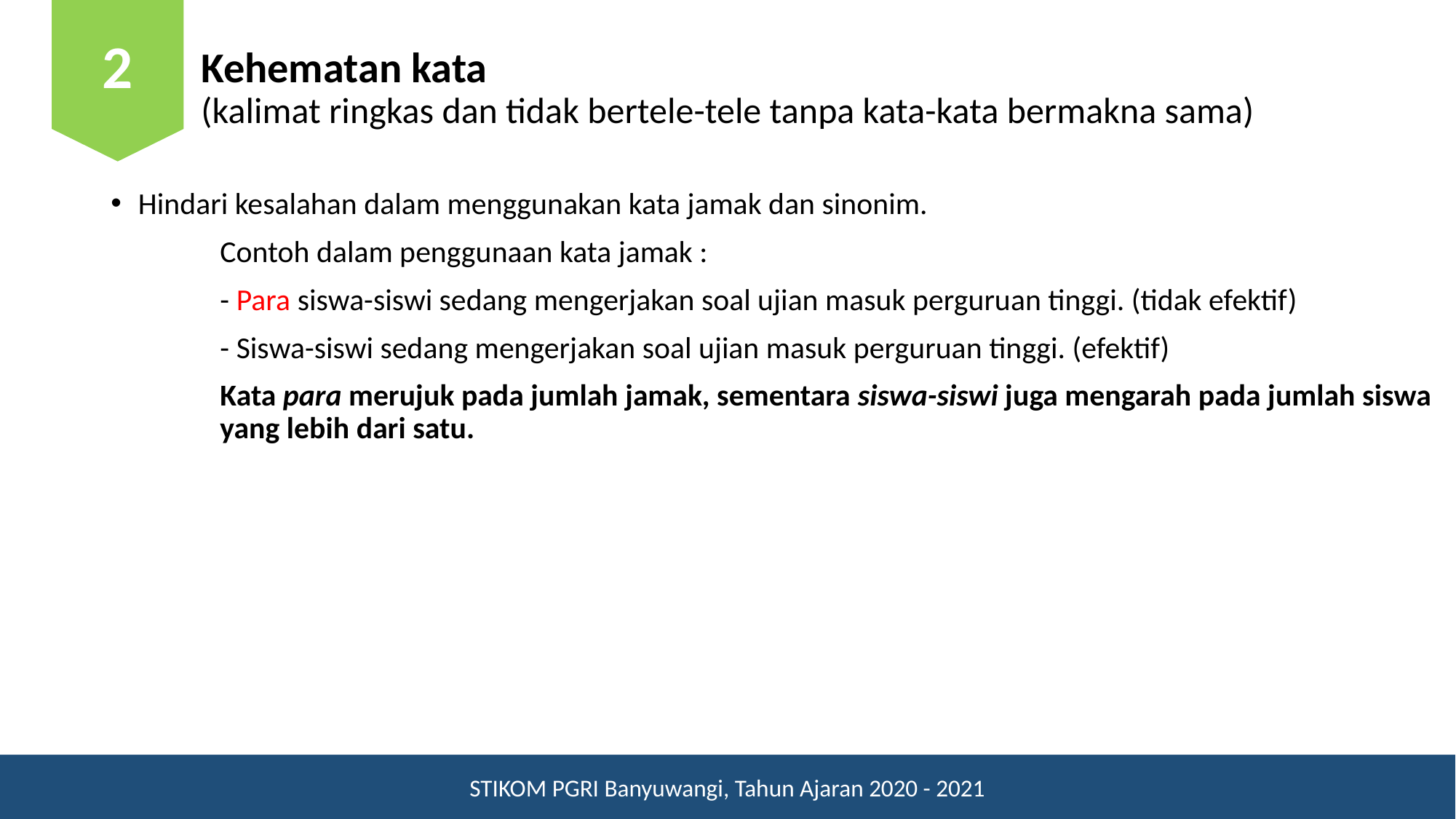

2
# Kehematan kata (kalimat ringkas dan tidak bertele-tele tanpa kata-kata bermakna sama)
Hindari kesalahan dalam menggunakan kata jamak dan sinonim.
	Contoh dalam penggunaan kata jamak :
	- Para siswa-siswi sedang mengerjakan soal ujian masuk perguruan tinggi. (tidak efektif)
	- Siswa-siswi sedang mengerjakan soal ujian masuk perguruan tinggi. (efektif)
	Kata para merujuk pada jumlah jamak, sementara siswa-siswi juga mengarah pada jumlah siswa 	yang lebih dari satu.

STIKOM PGRI Banyuwangi, Tahun Ajaran 2020 - 2021